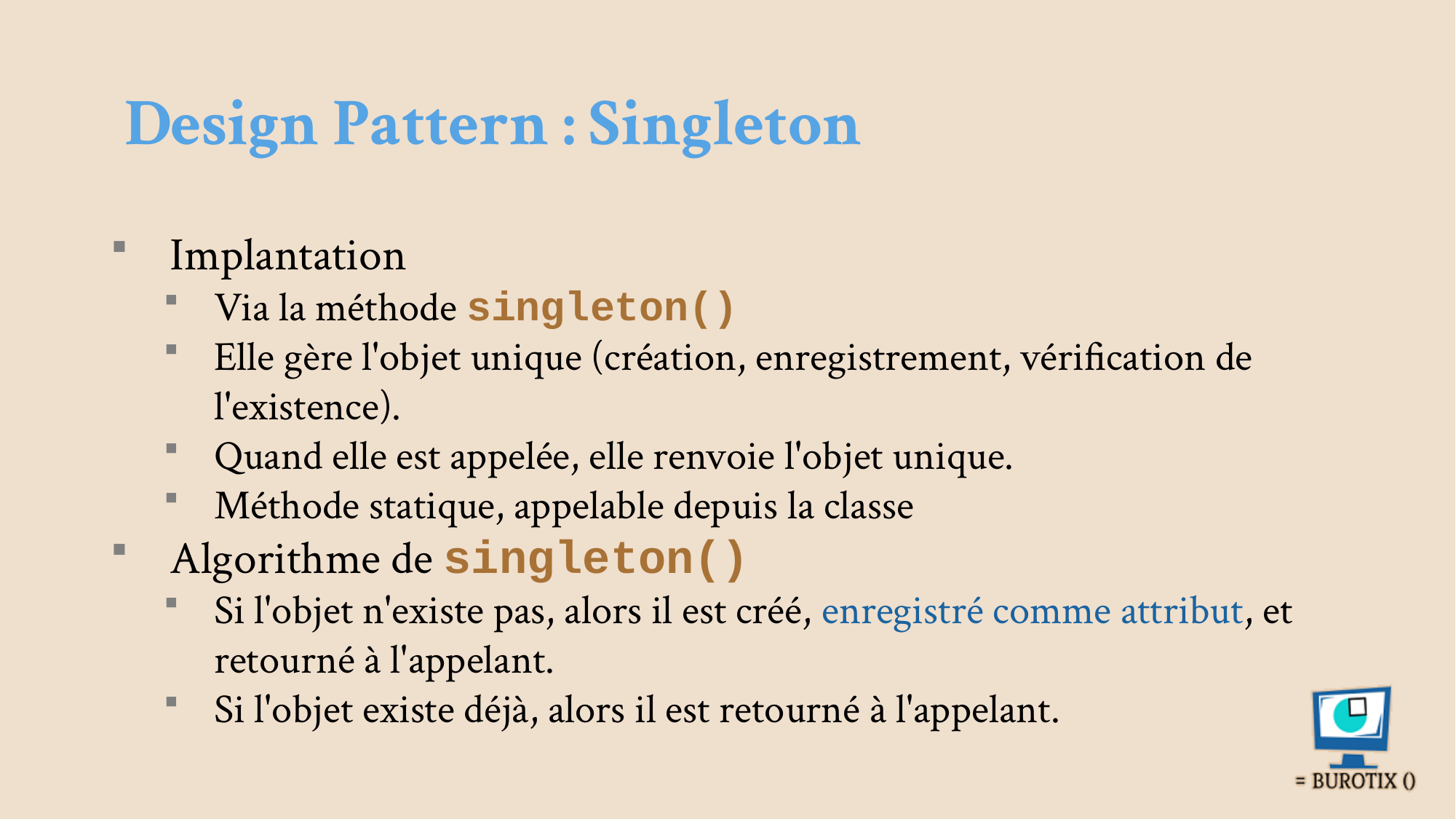

# Design Pattern : Singleton
Implantation
Via la méthode singleton()
Elle gère l'objet unique (création, enregistrement, vérification de l'existence).
Quand elle est appelée, elle renvoie l'objet unique.
Méthode statique, appelable depuis la classe
Algorithme de singleton()
Si l'objet n'existe pas, alors il est créé, enregistré comme attribut, et retourné à l'appelant.
Si l'objet existe déjà, alors il est retourné à l'appelant.